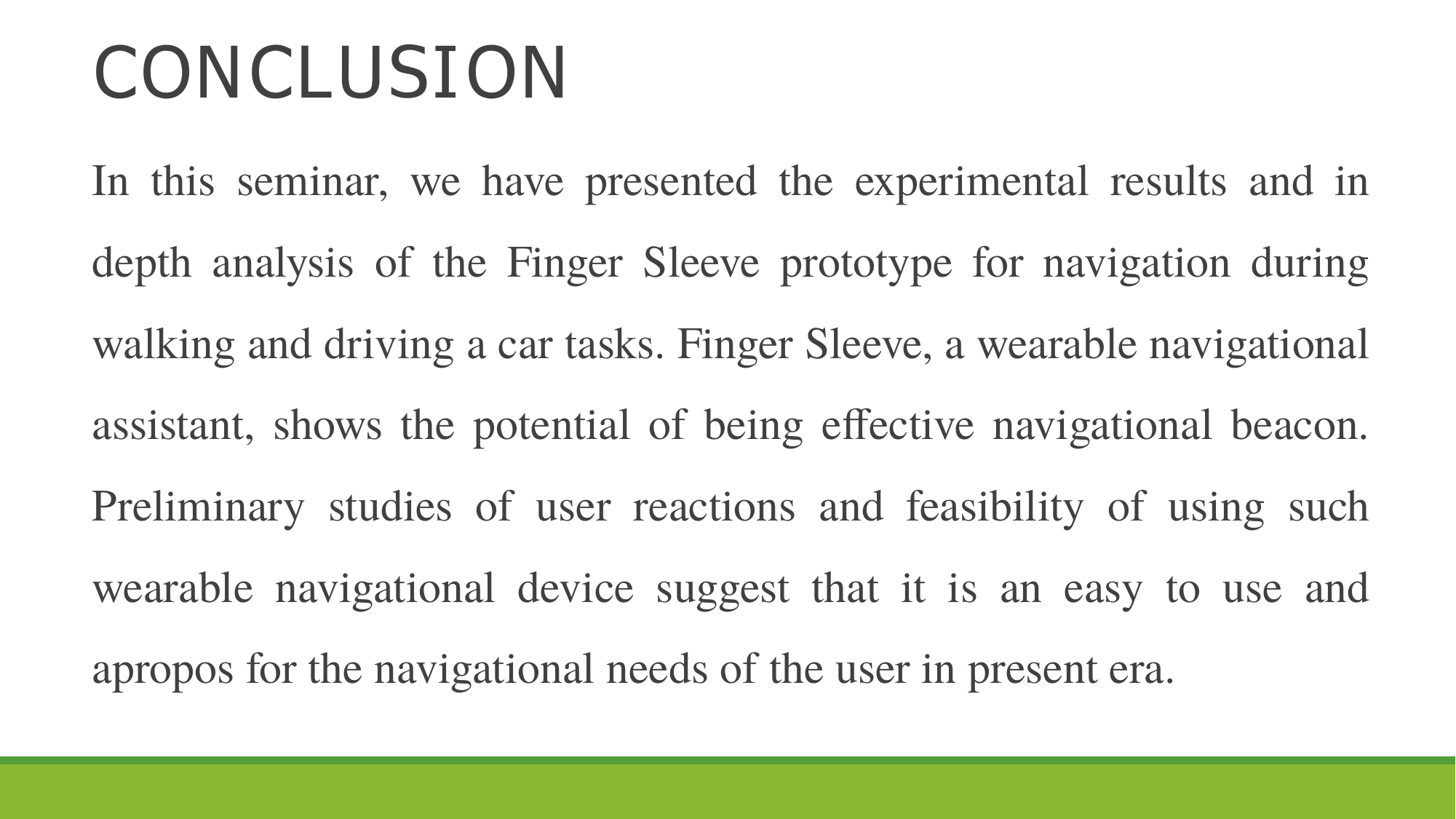

# CONCLUSION
In this seminar, we have presented the experimental results and in depth analysis of the Finger Sleeve prototype for navigation during walking and driving a car tasks. Finger Sleeve, a wearable navigational assistant, shows the potential of being effective navigational beacon. Preliminary studies of user reactions and feasibility of using such wearable navigational device suggest that it is an easy to use and apropos for the navigational needs of the user in present era.